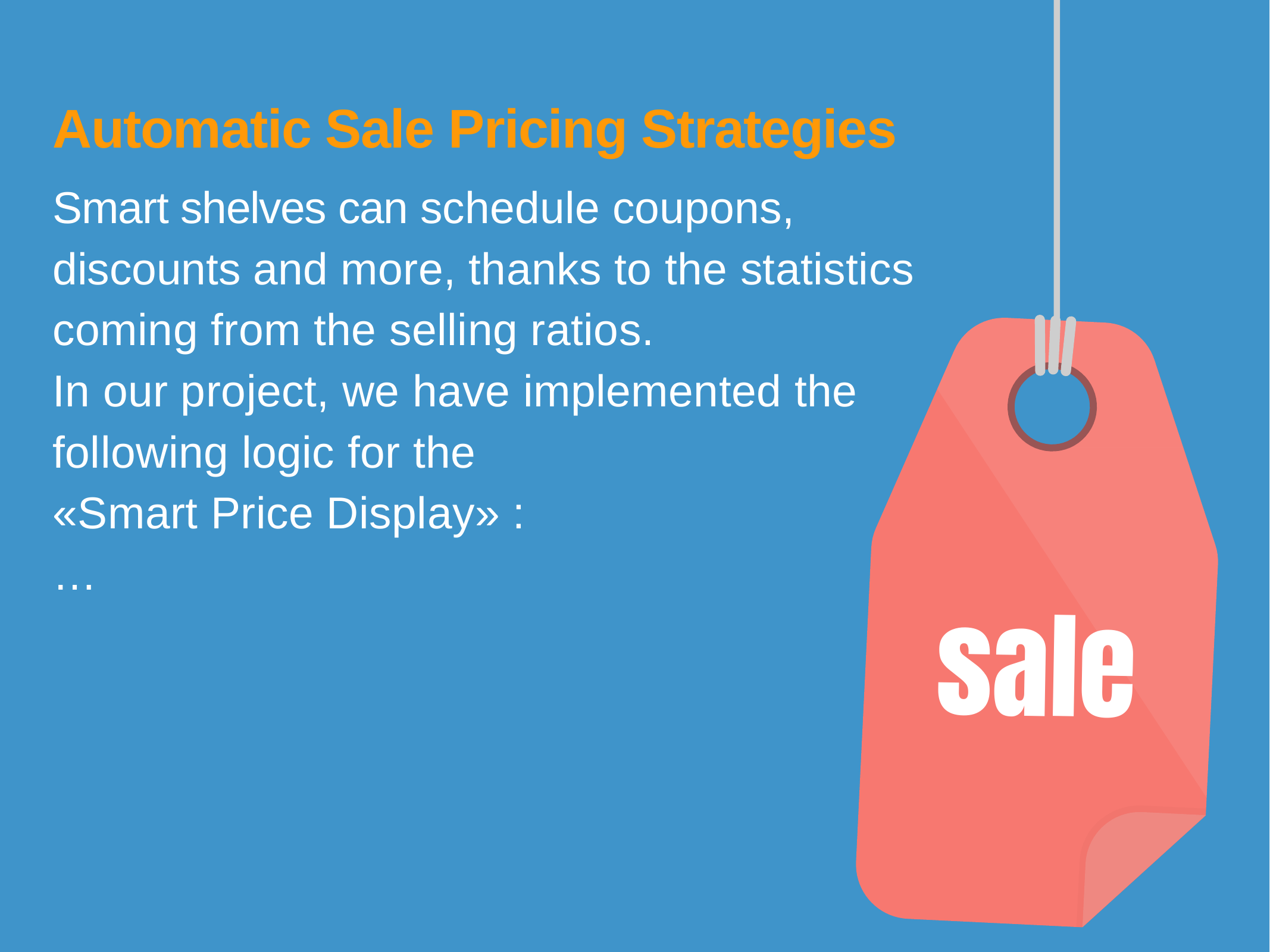

# Automatic Sale Pricing Strategies
Smart shelves can schedule coupons, discounts and more, thanks to the statistics coming from the selling ratios.
In our project, we have implemented the following logic for the
«Smart Price Display» :
…
sale